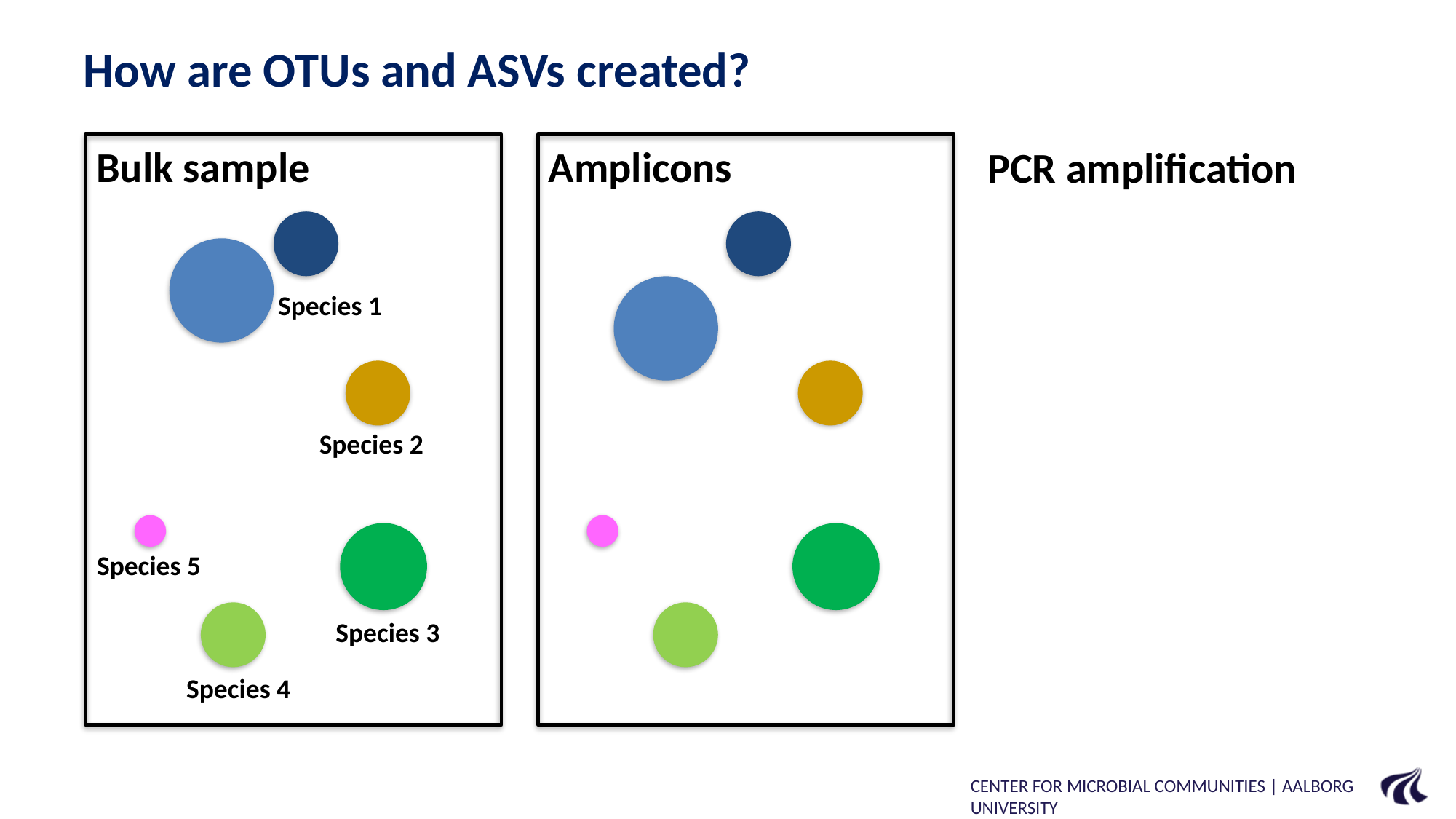

# How are OTUs and ASVs created?

Bulk sample

Amplicons
PCR amplification

Species 1

Species 2

Species 5

Species 3
Species 4